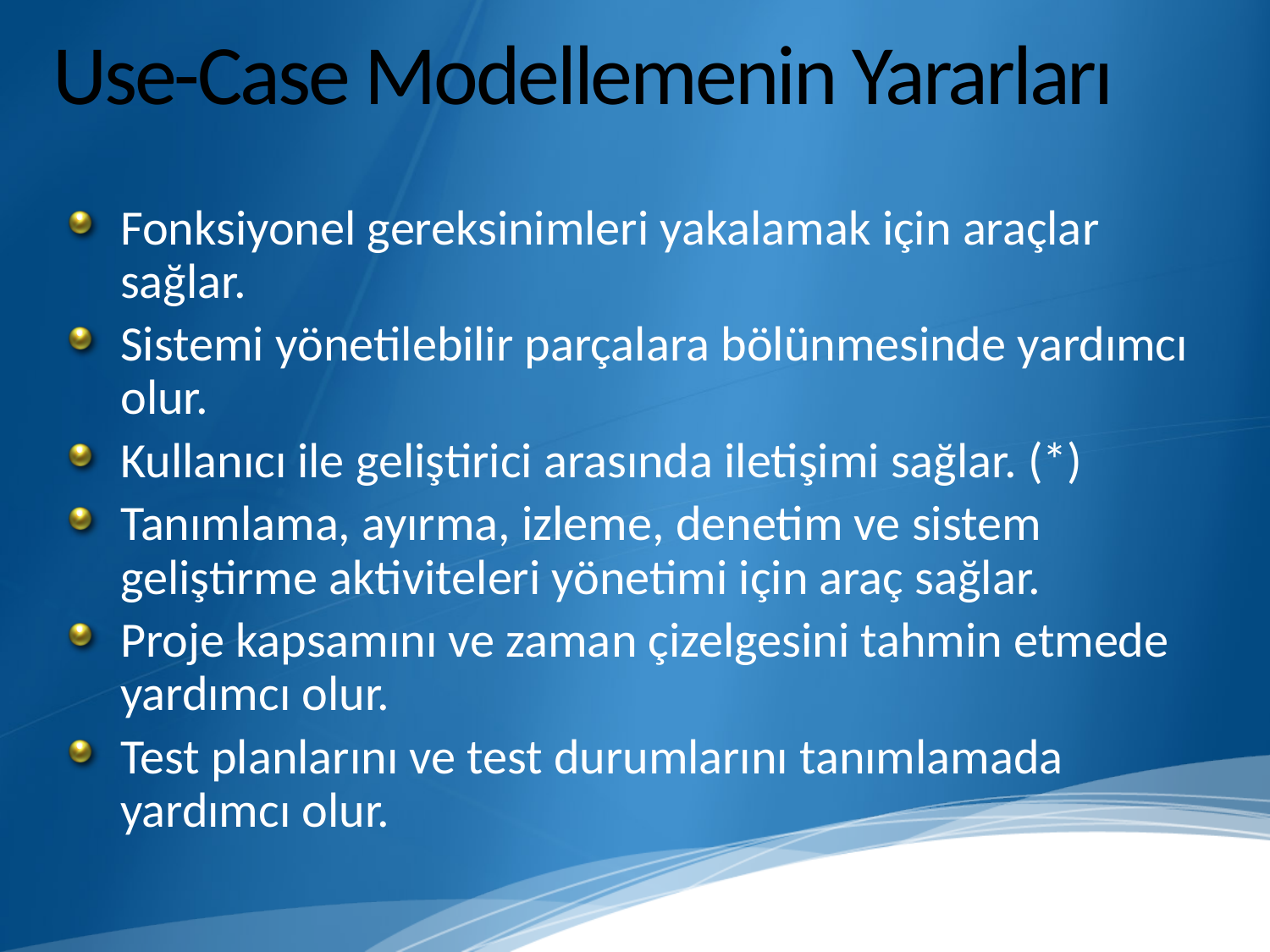

# Use-Case Modellemenin Yararları
Fonksiyonel gereksinimleri yakalamak için araçlar sağlar.
Sistemi yönetilebilir parçalara bölünmesinde yardımcı olur.
Kullanıcı ile geliştirici arasında iletişimi sağlar. (*)
Tanımlama, ayırma, izleme, denetim ve sistem geliştirme aktiviteleri yönetimi için araç sağlar.
Proje kapsamını ve zaman çizelgesini tahmin etmede yardımcı olur.
Test planlarını ve test durumlarını tanımlamada yardımcı olur.